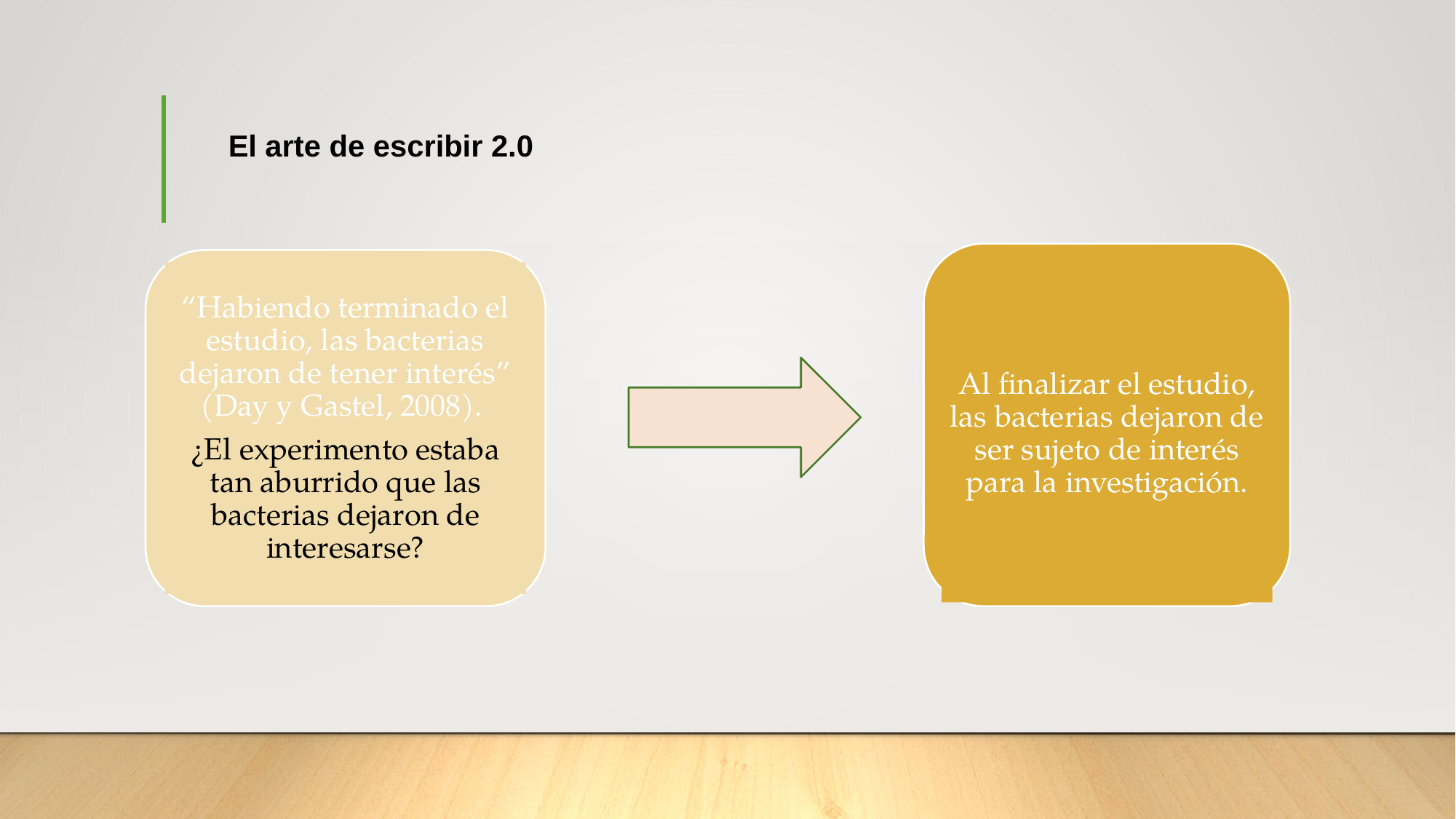

El arte de escribir 2.0

Al finalizar el estudio, las bacterias dejaron de ser sujeto de interés para la investigación.

“Habiendo terminado el estudio, las bacterias dejaron de tener interés” (Day y Gastel, 2008).
¿El experimento estaba tan aburrido que las bacterias dejaron de interesarse?